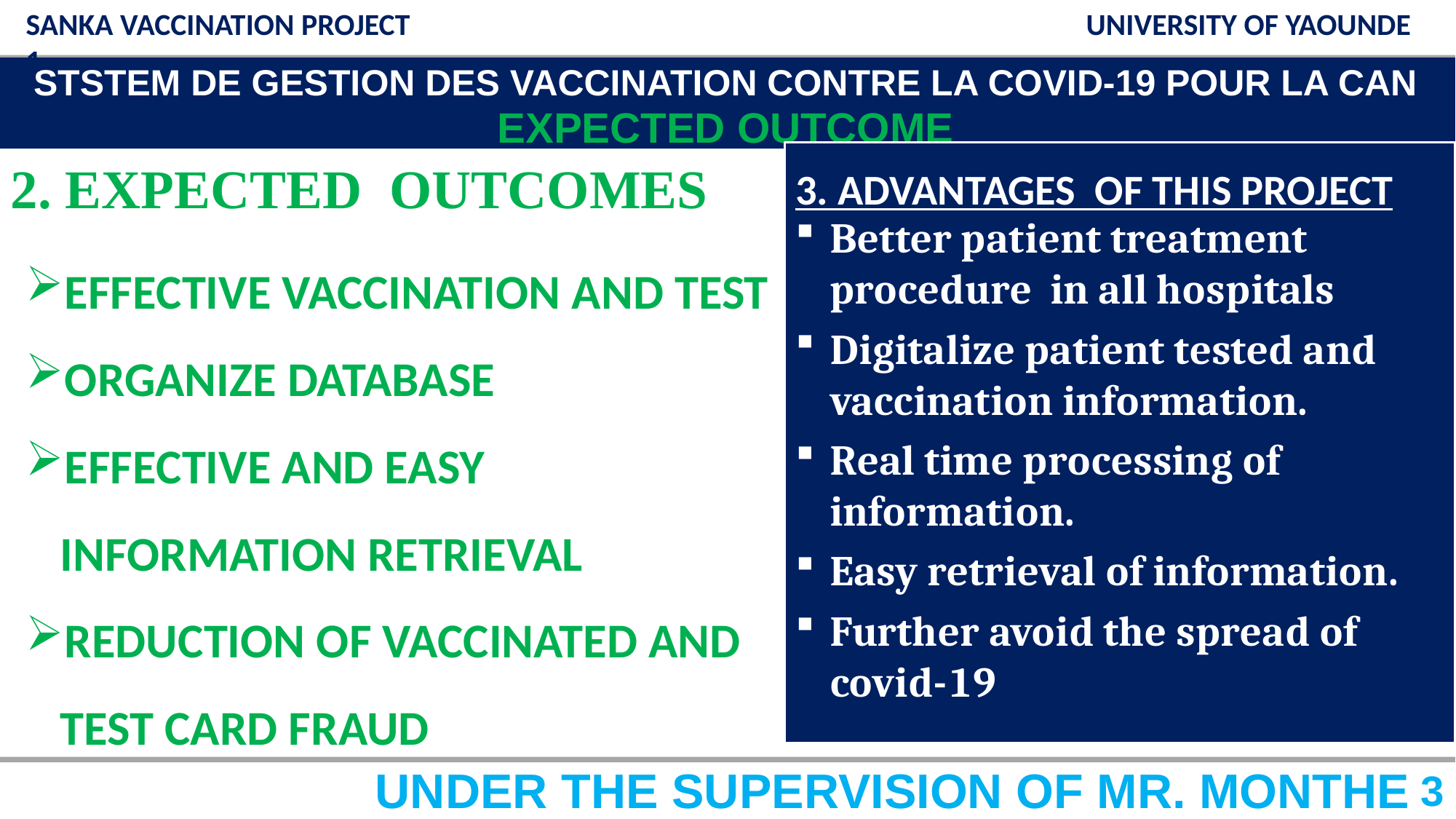

SANKA VACCINATION PROJECT                                                                                                  UNIVERSITY OF YAOUNDE 1
STSTEM DE GESTION DES VACCINATION CONTRE LA COVID-19 POUR LA CAN

EXPECTED OUTCOME

2. EXPECTED  OUTCOMES
3. ADVANTAGES  OF THIS PROJECT
Better patient treatment procedure  in all hospitals
Digitalize patient tested and vaccination information.
Real time processing of information.
Easy retrieval of information.
Further avoid the spread of covid-19
EFFECTIVE VACCINATION AND TEST
ORGANIZE DATABASE
EFFECTIVE AND EASY INFORMATION RETRIEVAL
REDUCTION OF VACCINATED AND TEST CARD FRAUD

UNDER THE SUPERVISION OF MR. MONTHE
3